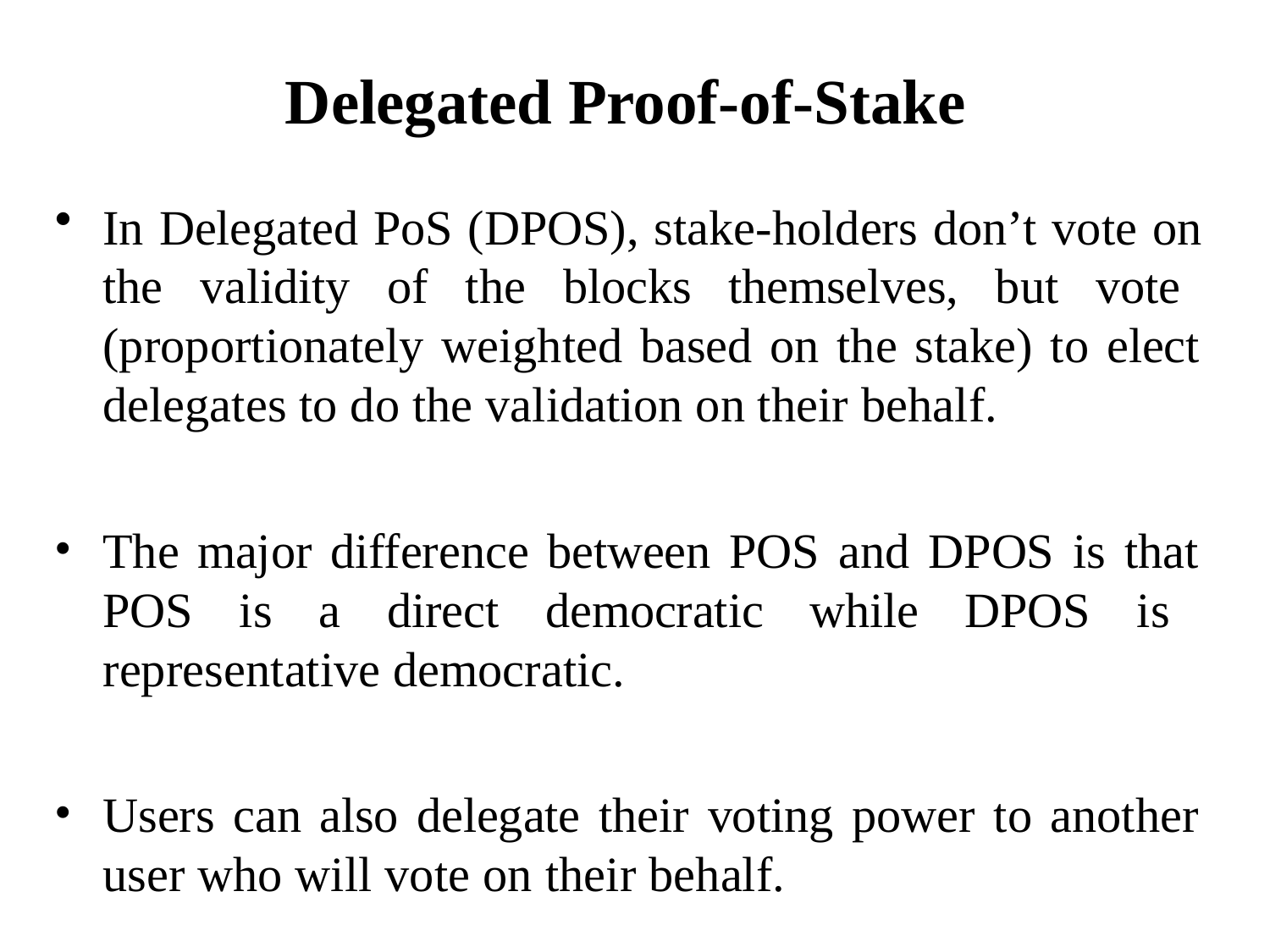

# Delegated Proof-of-Stake
In Delegated PoS (DPOS), stake-holders don’t vote on  the validity of the blocks themselves, but vote  (proportionately weighted based on the stake) to elect  delegates to do the validation on their behalf.

The major difference between POS and DPOS is that  POS is a direct democratic while DPOS is  representative democratic.

Users can also delegate their voting power to another  user who will vote on their behalf.